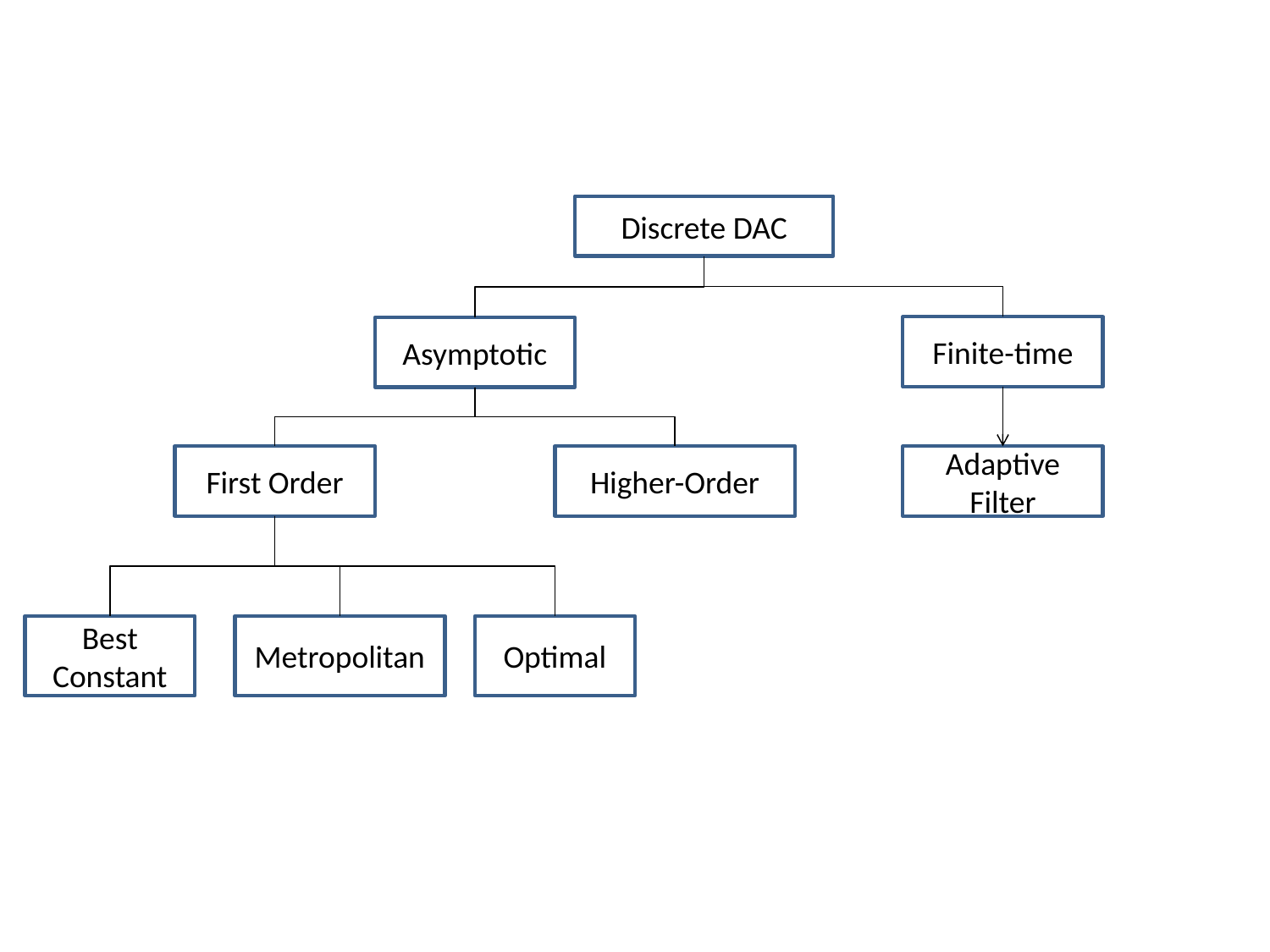

Discrete DAC
Finite-time
Asymptotic
First Order
Higher-Order
Adaptive Filter
Best Constant
Metropolitan
Optimal